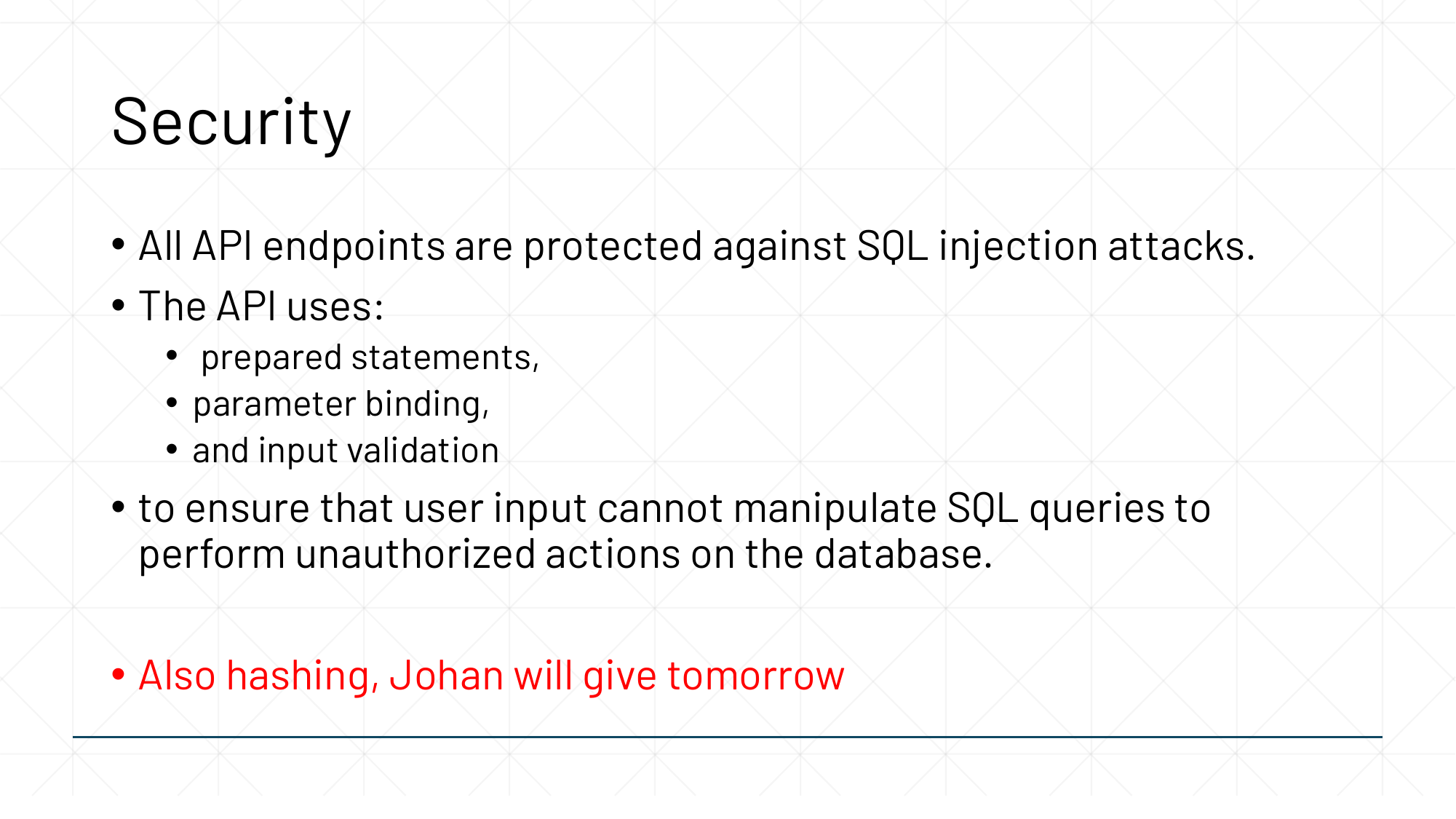

# Security
All API endpoints are protected against SQL injection attacks.
The API uses:
 prepared statements,
parameter binding,
and input validation
to ensure that user input cannot manipulate SQL queries to perform unauthorized actions on the database.

Also hashing, Johan will give tomorrow